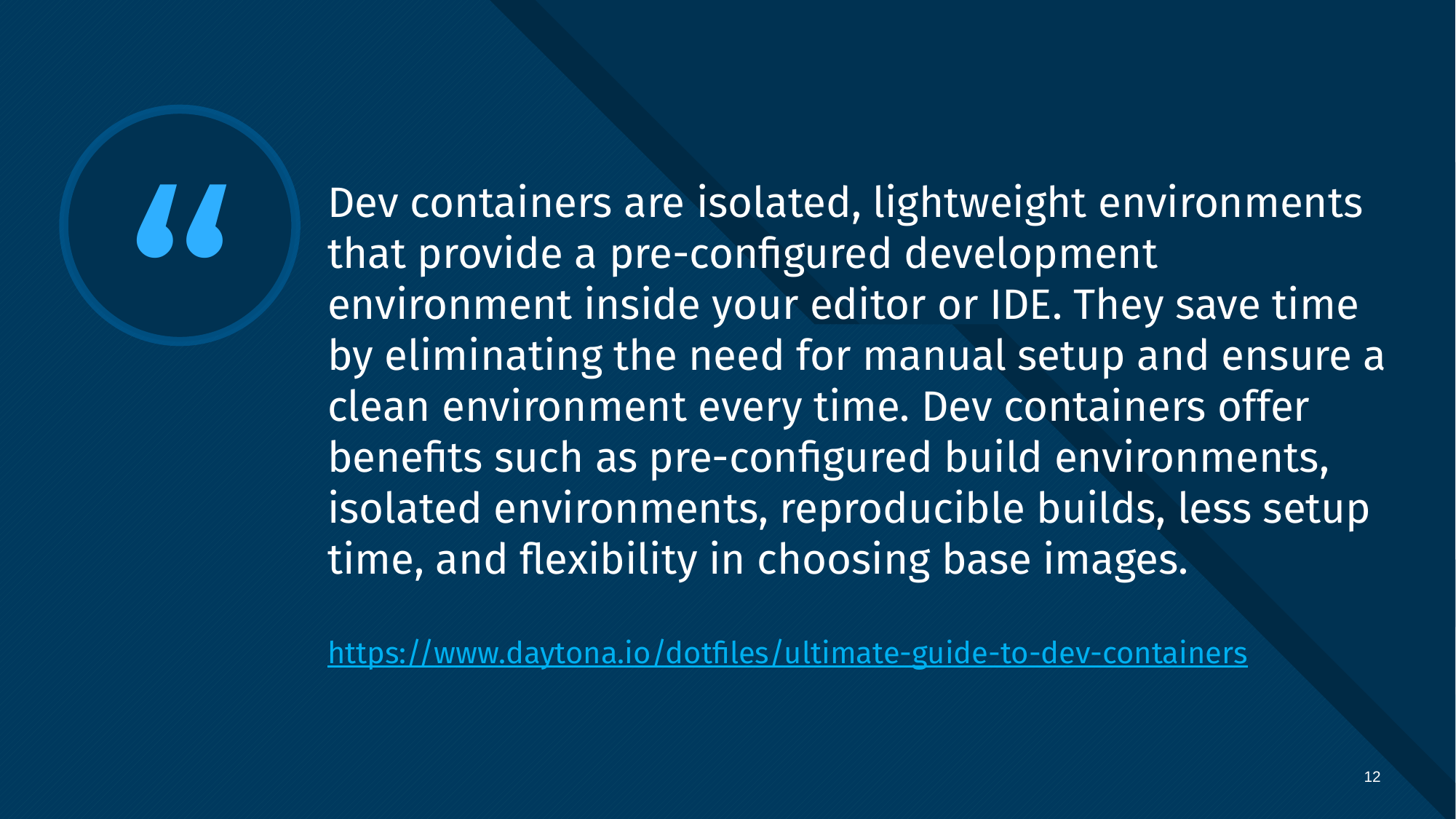

# Dev containers are isolated, lightweight environments that provide a pre-configured development environment inside your editor or IDE. They save time by eliminating the need for manual setup and ensure a clean environment every time. Dev containers offer benefits such as pre-configured build environments, isolated environments, reproducible builds, less setup time, and flexibility in choosing base images. https://www.daytona.io/dotfiles/ultimate-guide-to-dev-containers
12